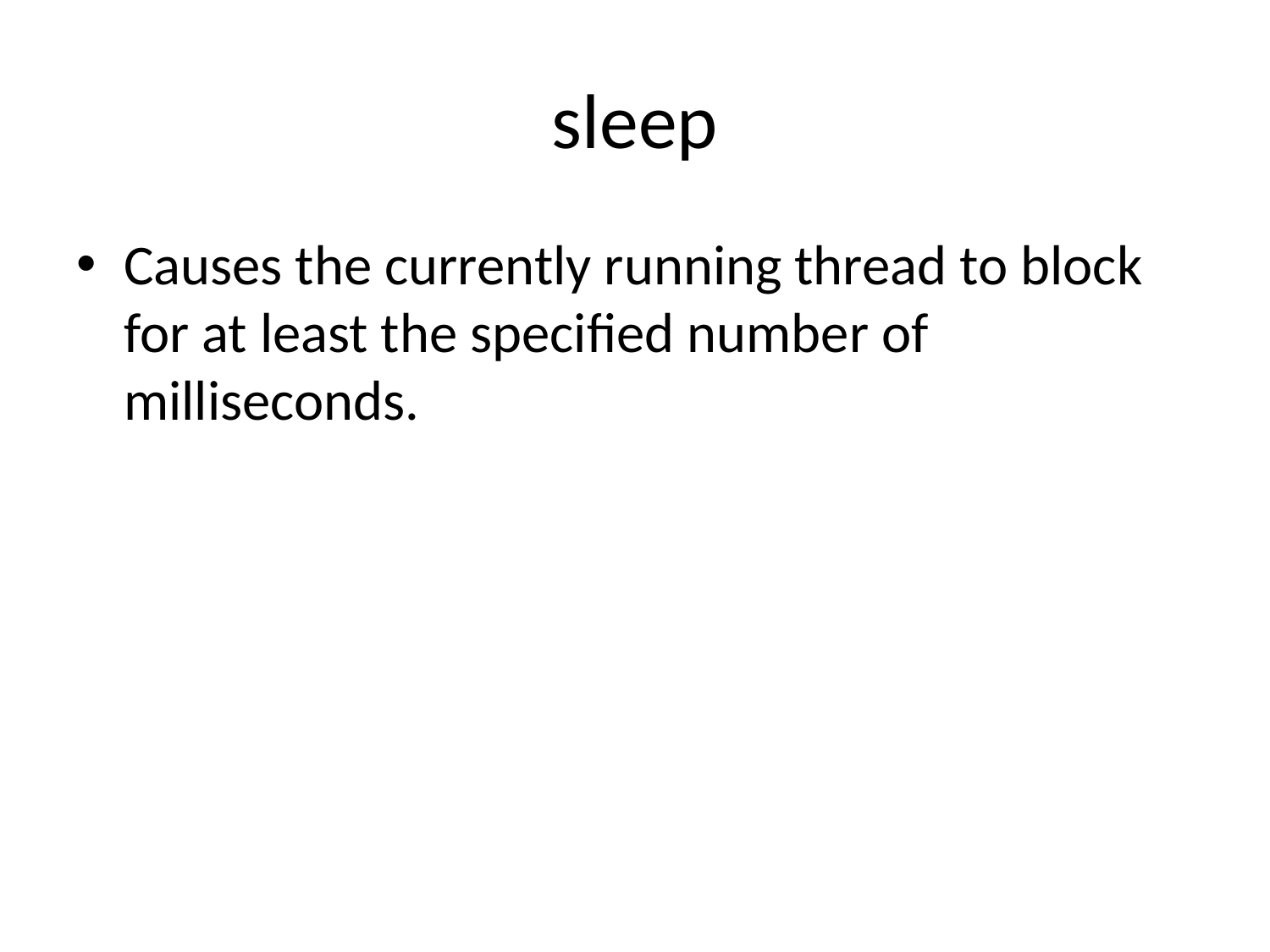

# sleep
Causes the currently running thread to block for at least the specified number of milliseconds.